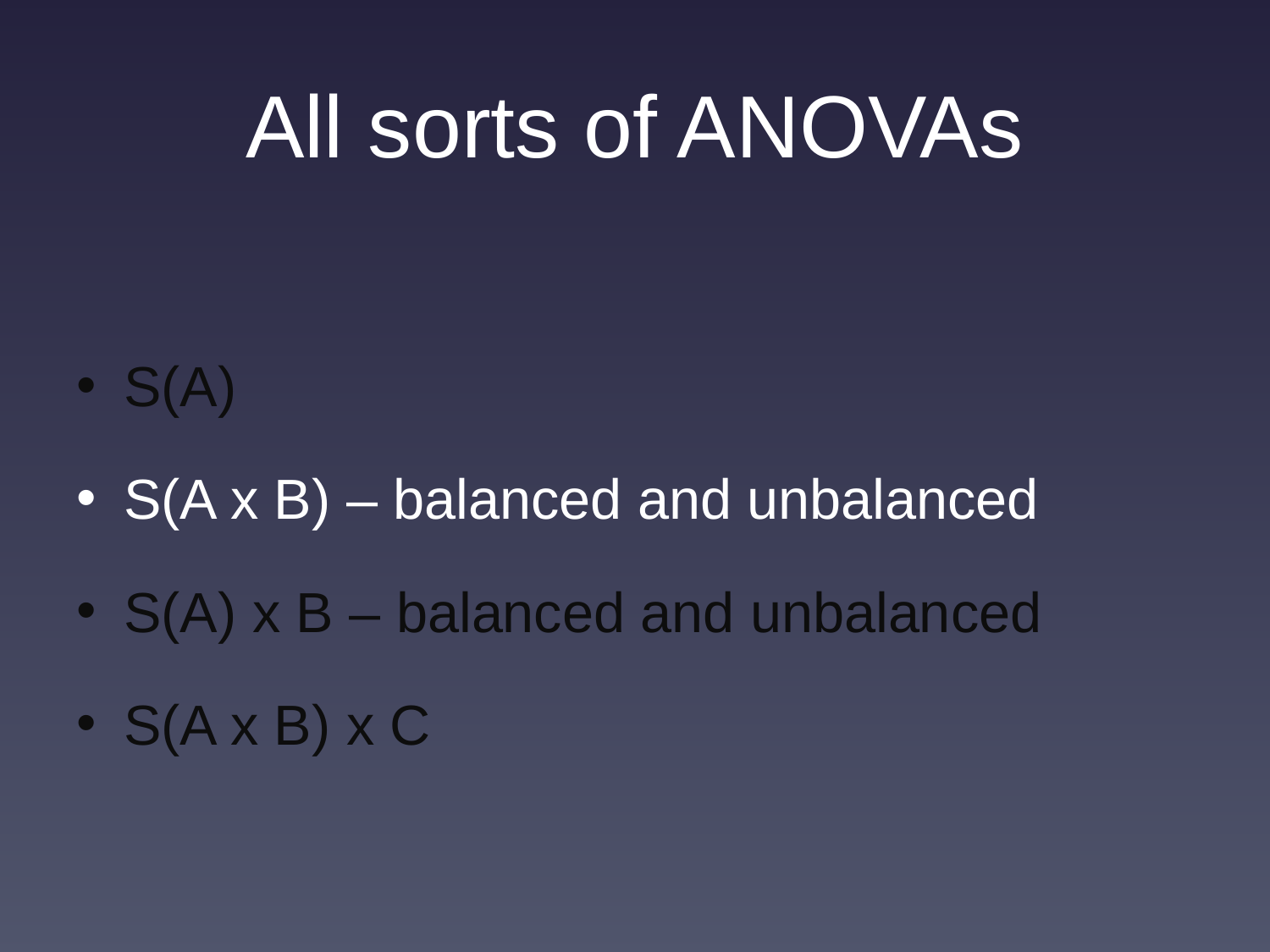

# All sorts of ANOVAs
S(A)
S(A x B) – balanced and unbalanced
S(A) x B – balanced and unbalanced
S(A x B) x C